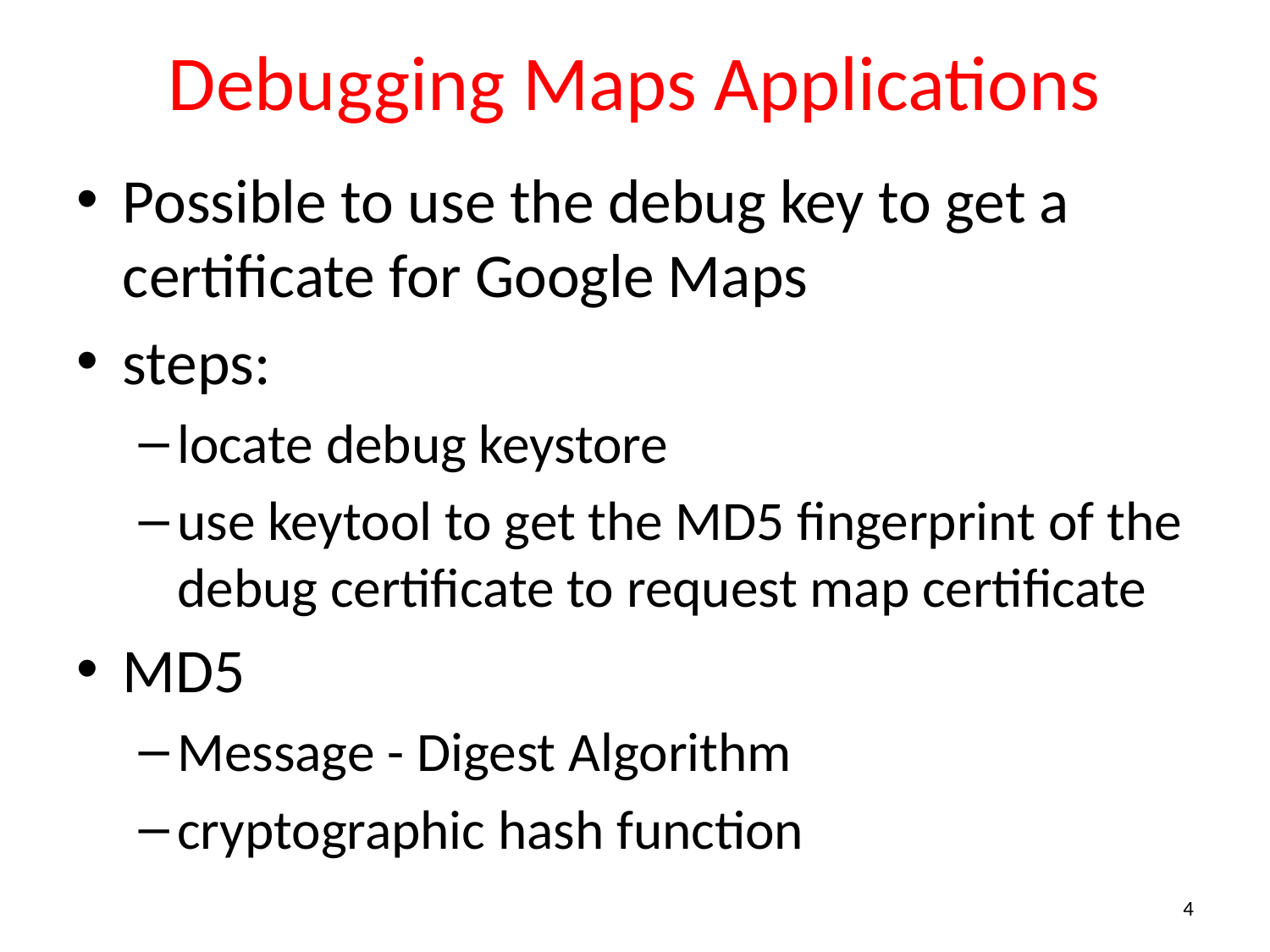

# Debugging Maps Applications
Possible to use the debug key to get a certificate for Google Maps
steps:
locate debug keystore
use keytool to get the MD5 fingerprint of the debug certificate to request map certificate
MD5
Message - Digest Algorithm
cryptographic hash function

4